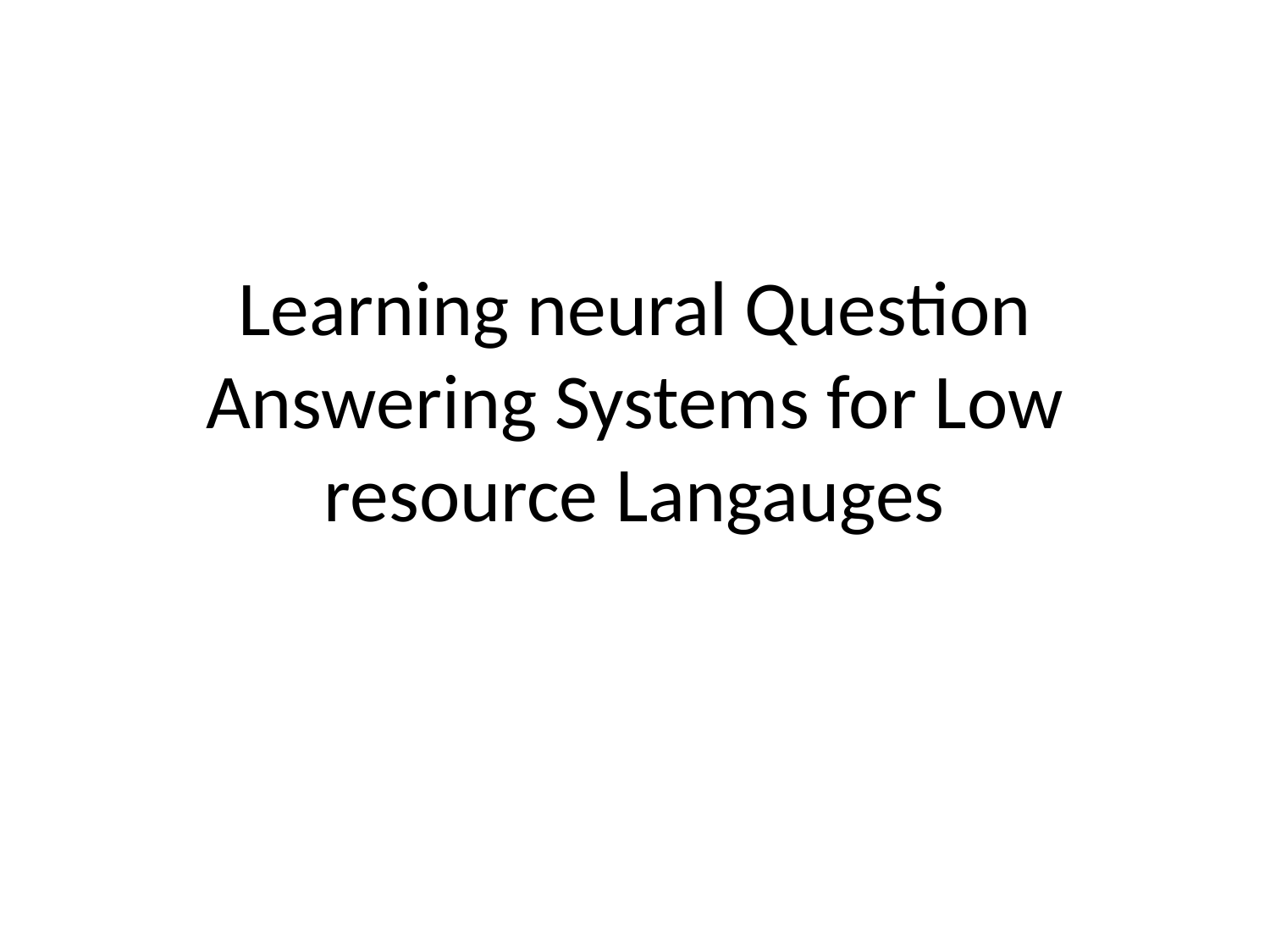

Learning neural Question Answering Systems for Low resource Langauges